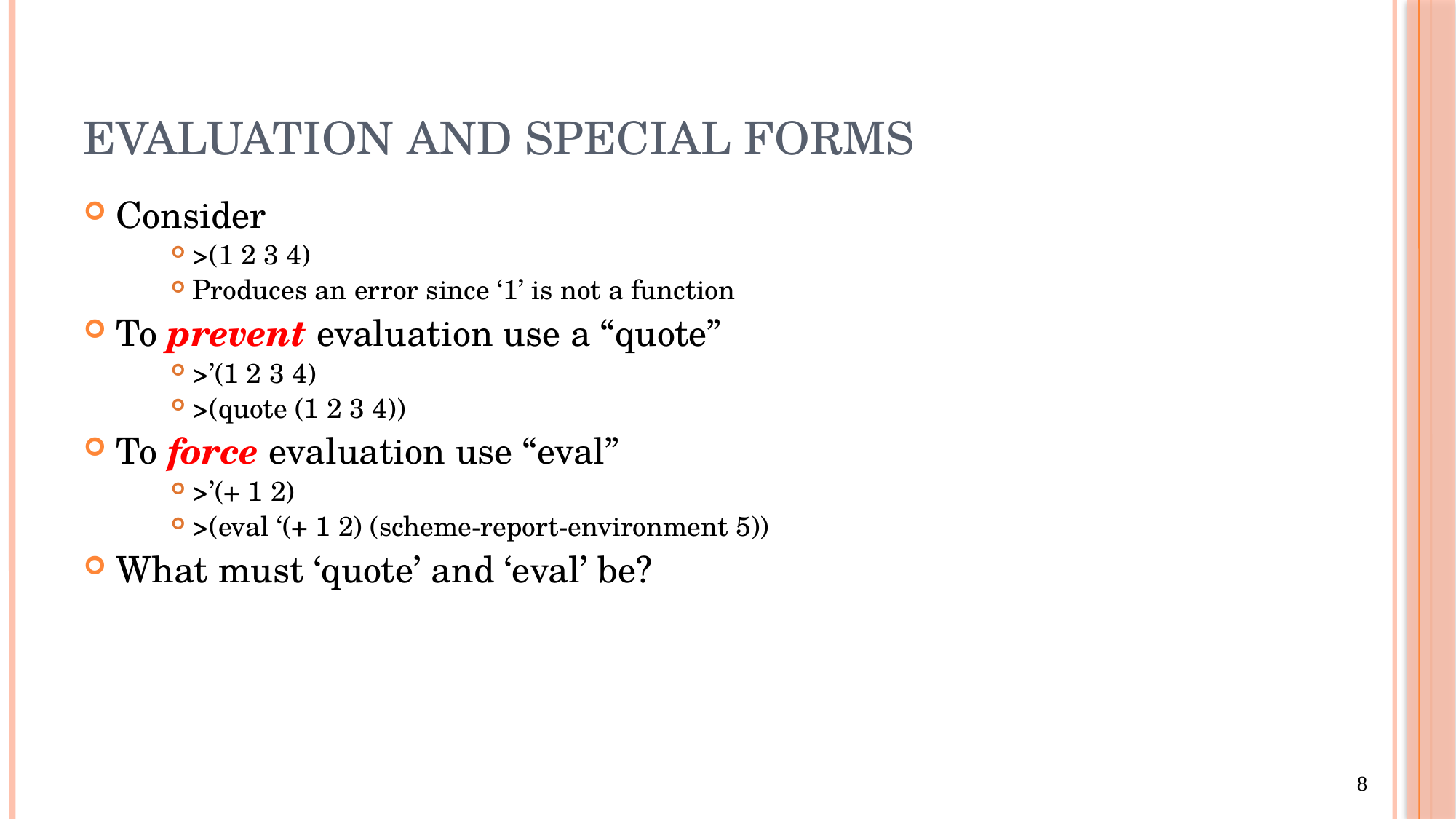

# Evaluation and Special Forms
Consider
>(1 2 3 4)
Produces an error since ‘1’ is not a function
To prevent evaluation use a “quote”
>’(1 2 3 4)
>(quote (1 2 3 4))
To force evaluation use “eval”
>’(+ 1 2)
>(eval ‘(+ 1 2) (scheme-report-environment 5))
What must ‘quote’ and ‘eval’ be?